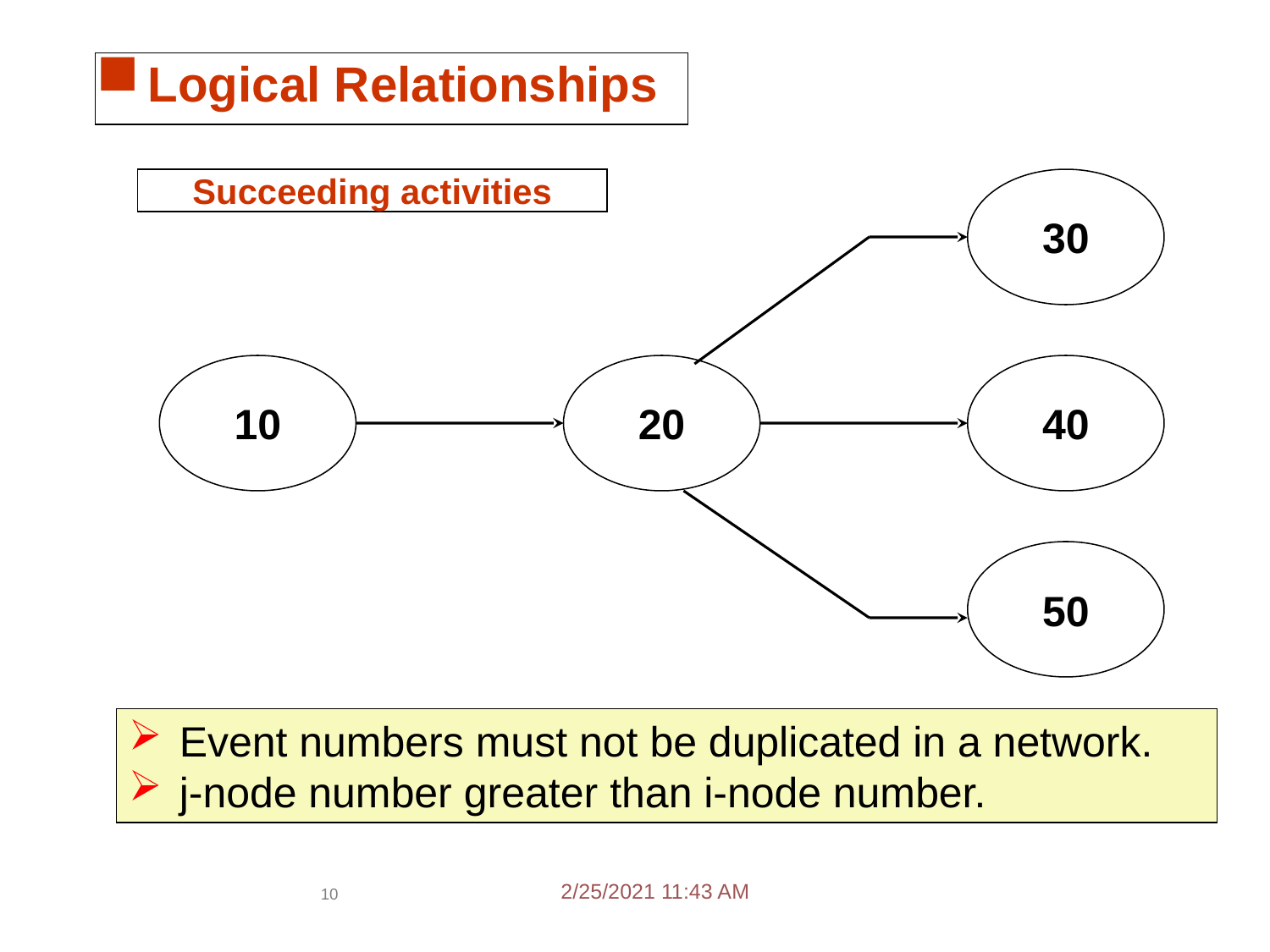

Logical Relationships
Succeeding activities
30

10
20
40

50

Event numbers must not be duplicated in a network.
j-node number greater than i-node number.
2/25/2021 11:43 AM
10